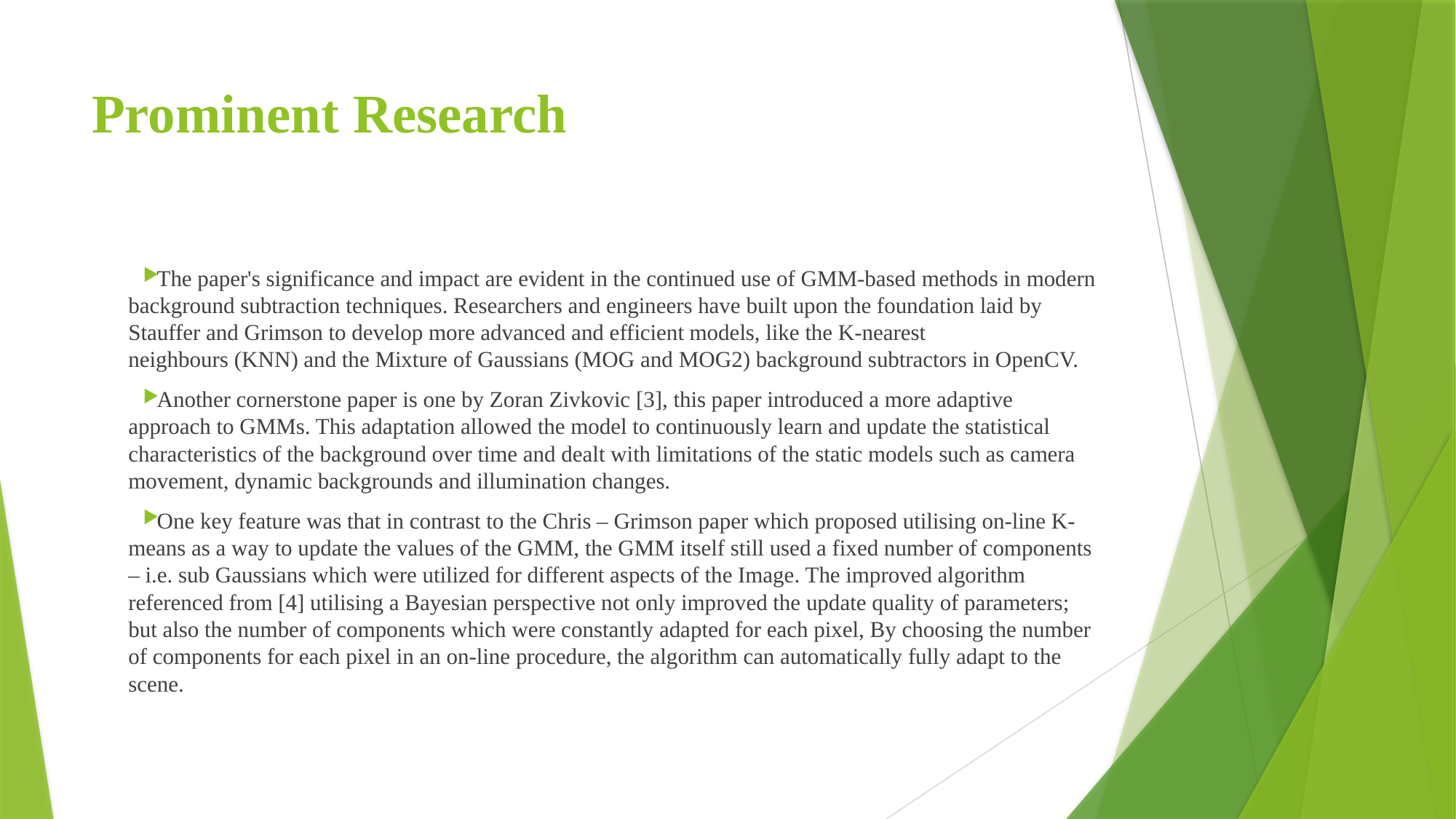

# Prominent Research
The paper's significance and impact are evident​ іn the continued use​ оf GMM-based methods​ іn modern background subtraction techniques. Researchers and engineers have﻿ built upon the foundation laid​ by Stauffer and Grimson​ tо develop more advanced and efficient models, like the K-nearest neighbours﻿ (KNN) and the Mixture​ of Gaussians (MOG and﻿ MOG2) background subtractors​ іn OpenCV.
Another cornerstone paper is one by Zoran Zivkovic [3], this paper introduced a more adaptive approach to GMMs. This adaptation allowed the model to continuously learn and update the statistical characteristics of the background over time and dealt with limitations of the static models such as camera movement, dynamic backgrounds and illumination changes.
One key feature was that in contrast to the Chris – Grimson paper which proposed utilising on-line K-means as a way to update the values of the GMM, the GMM itself still used a fixed number of components – i.e. sub Gaussians which were utilized for different aspects of the Image. The improved algorithm referenced from [4] utilising a Bayesian perspective not only improved the update quality of parameters; but also the number of components which were constantly adapted for each pixel, By choosing the number of components for each pixel in an on-line procedure, the algorithm can automatically fully adapt to the scene.